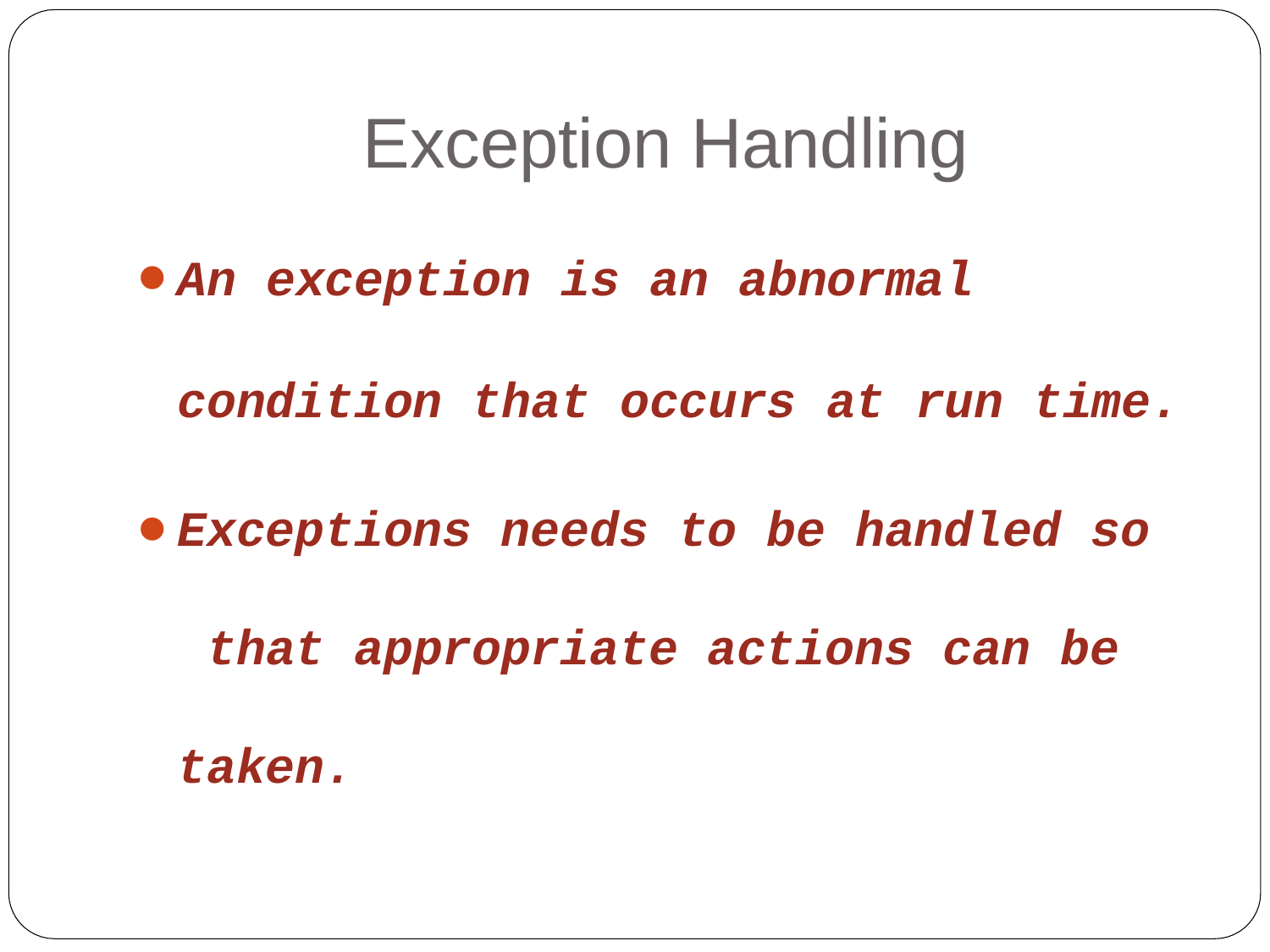

# Exception Handling
An exception is an abnormal

condition that occurs at run time.
Exceptions needs to be handled so  that appropriate actions can be  taken.